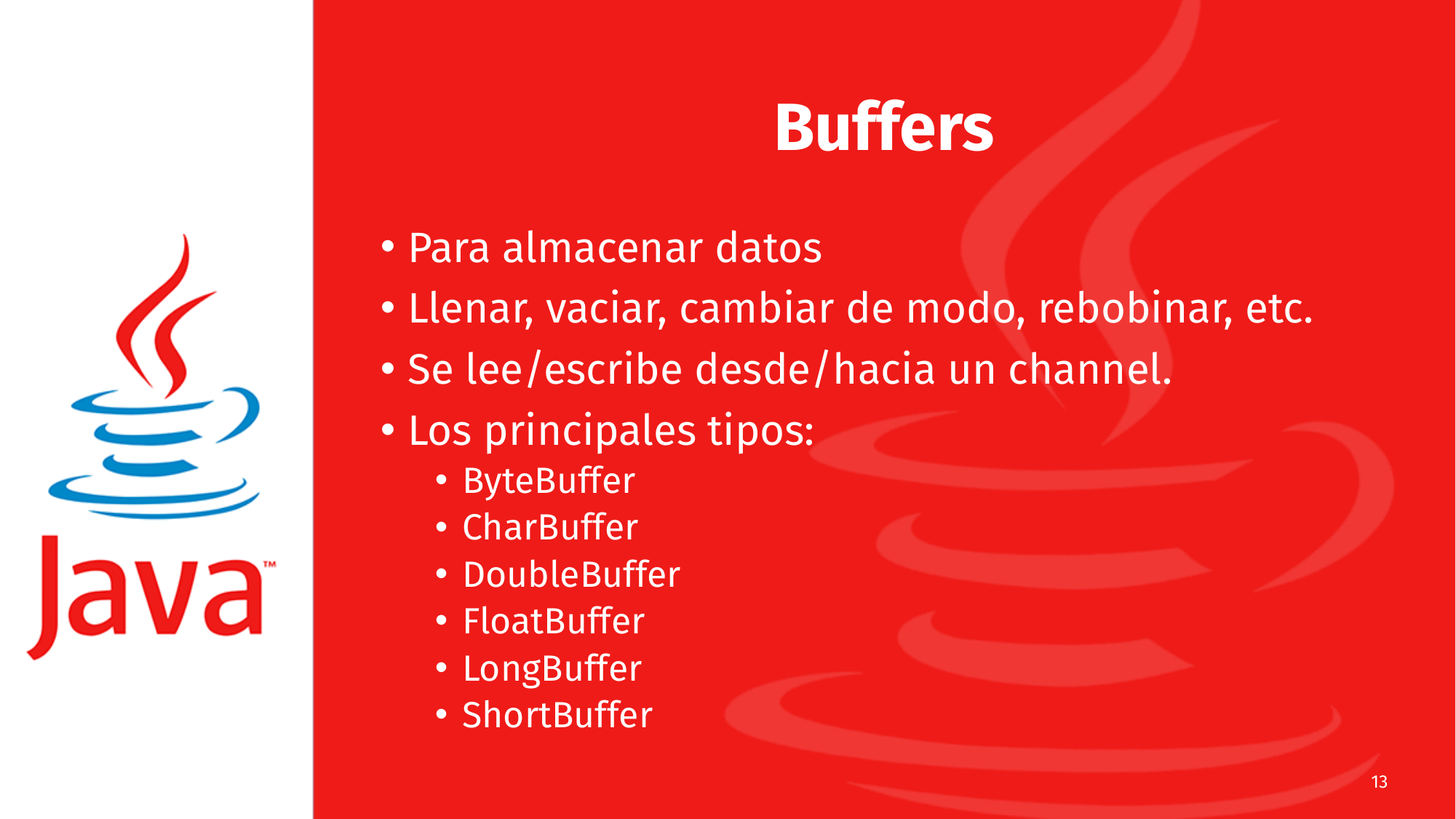

# Buffers
Para almacenar datos
Llenar, vaciar, cambiar de modo, rebobinar, etc.
Se lee/escribe desde/hacia un channel.
Los principales tipos:
ByteBuffer
CharBuffer
DoubleBuffer
FloatBuffer
LongBuffer
ShortBuffer
13